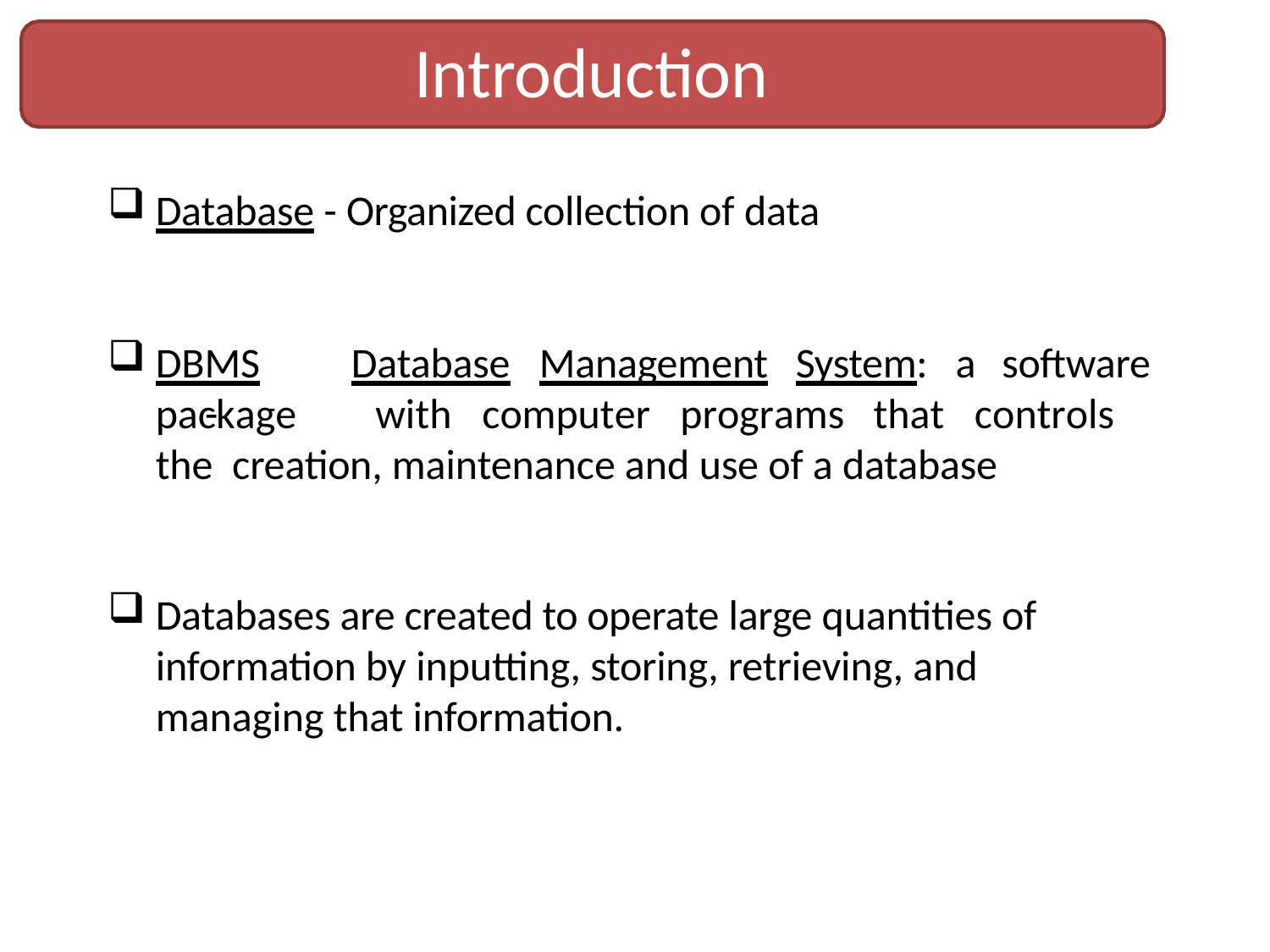

# Introduction
Database - Organized collection of data
DBMS	-
Database	Management	System:	a	software
package	with	computer	programs	that	controls	the  creation, maintenance and use of a database

Databases are created to operate large quantities of  information by inputting, storing, retrieving, and  managing that information.